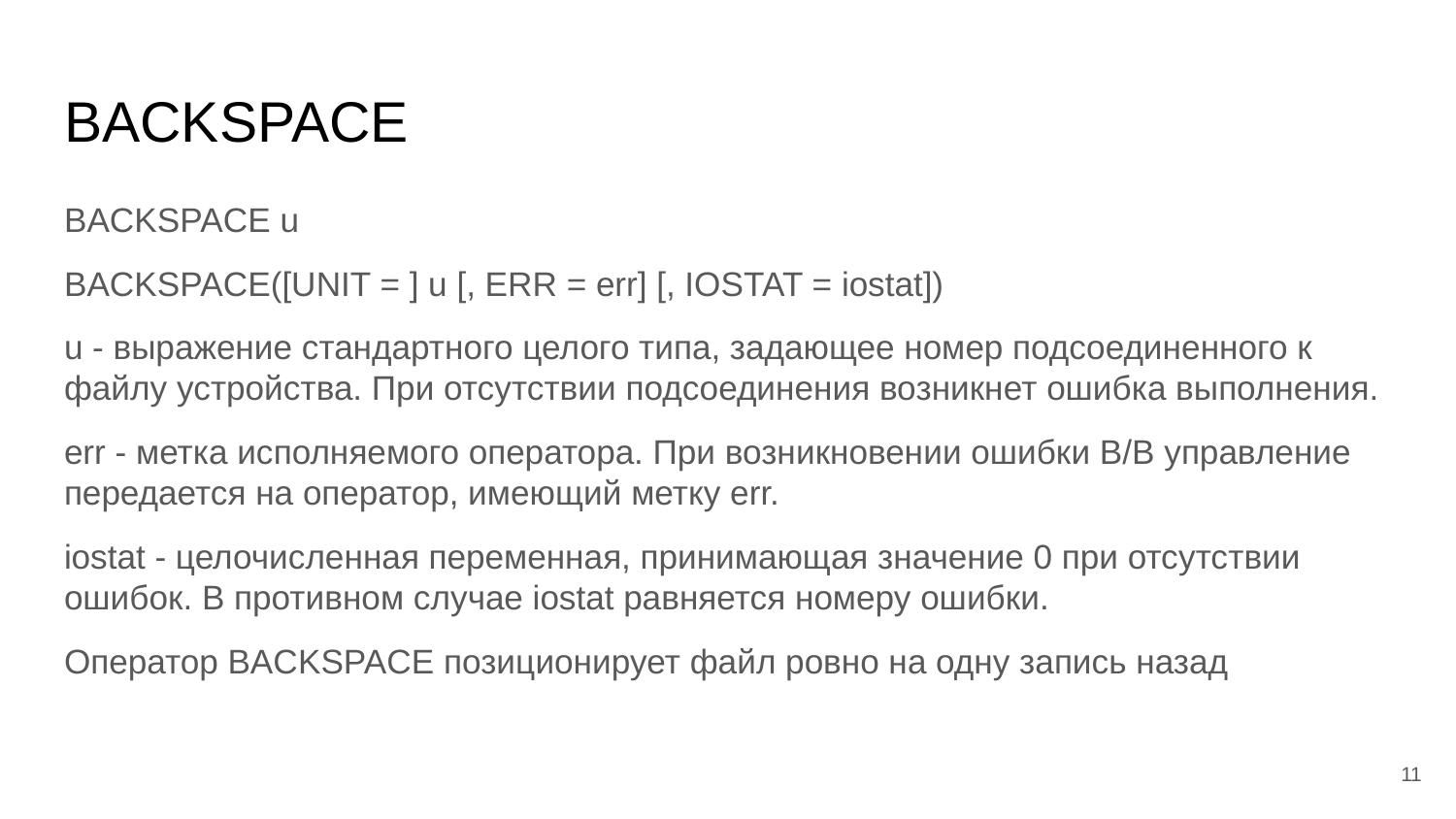

# BACKSPACE
BACKSPACE u
BACKSPACE([UNIT = ] u [, ERR = err] [, IOSTAT = iostat])
u - выражение стандартного целого типа, задающее номер подсоединенного к файлу устройства. При отсутствии подсоединения возникнет ошибка выполнения.
err - метка исполняемого оператора. При возникновении ошибки В/В управление передается на оператор, имеющий метку err.
iostat - целочисленная переменная, принимающая значение 0 при отсутствии ошибок. В противном случае iostat равняется номеру ошибки.
Оператор BACKSPACE позиционирует файл ровно на одну запись назад
11